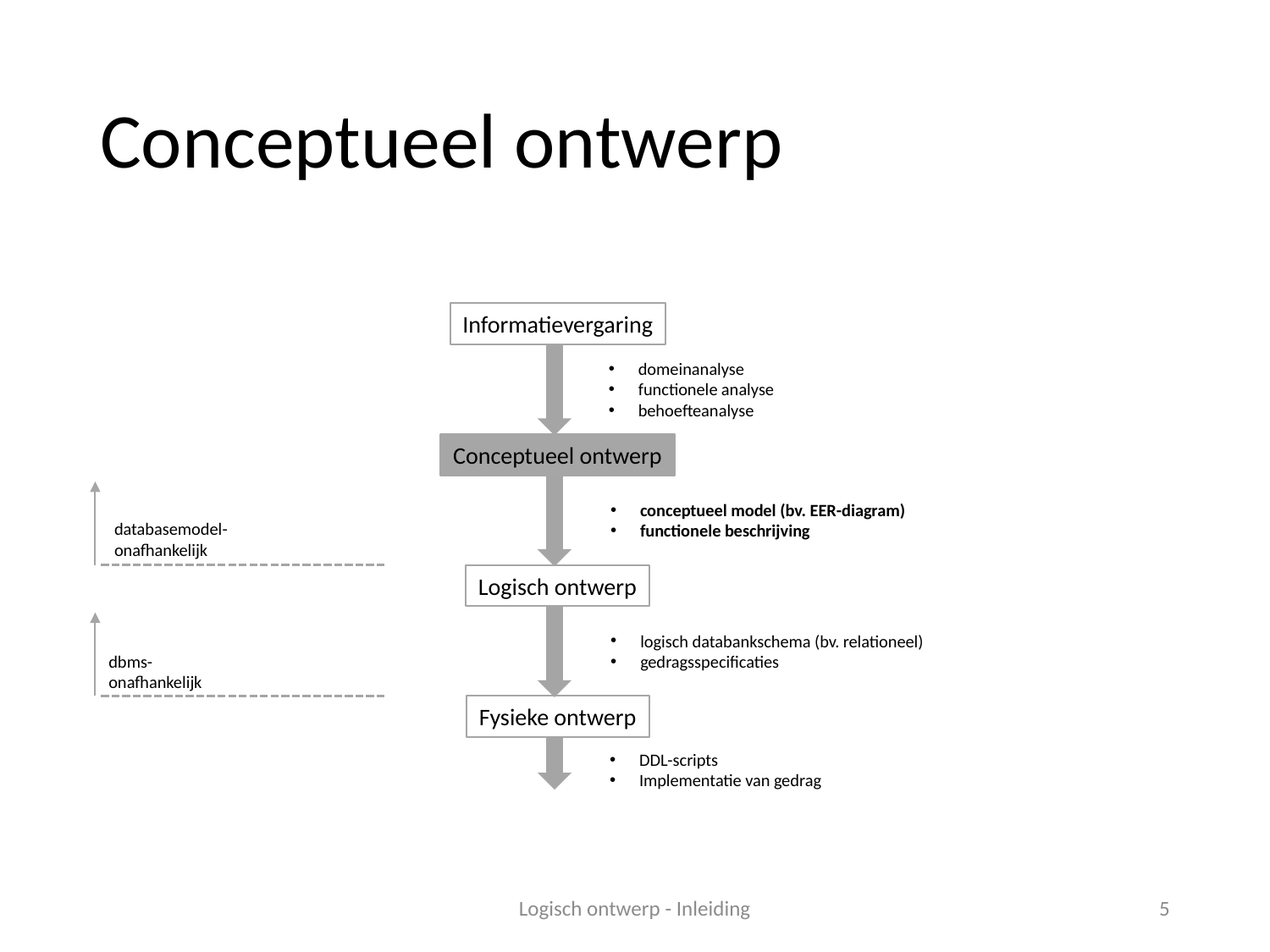

# Conceptueel ontwerp
Informatievergaring

domeinanalyse
functionele analyse
behoefteanalyse
Conceptueel ontwerp

conceptueel model (bv. EER-diagram)
functionele beschrijving
databasemodel-
onafhankelijk
Logisch ontwerp

logisch databankschema (bv. relationeel)
gedragsspecificaties
dbms-
onafhankelijk
Fysieke ontwerp

DDL-scripts
Implementatie van gedrag
Logisch ontwerp - Inleiding
5